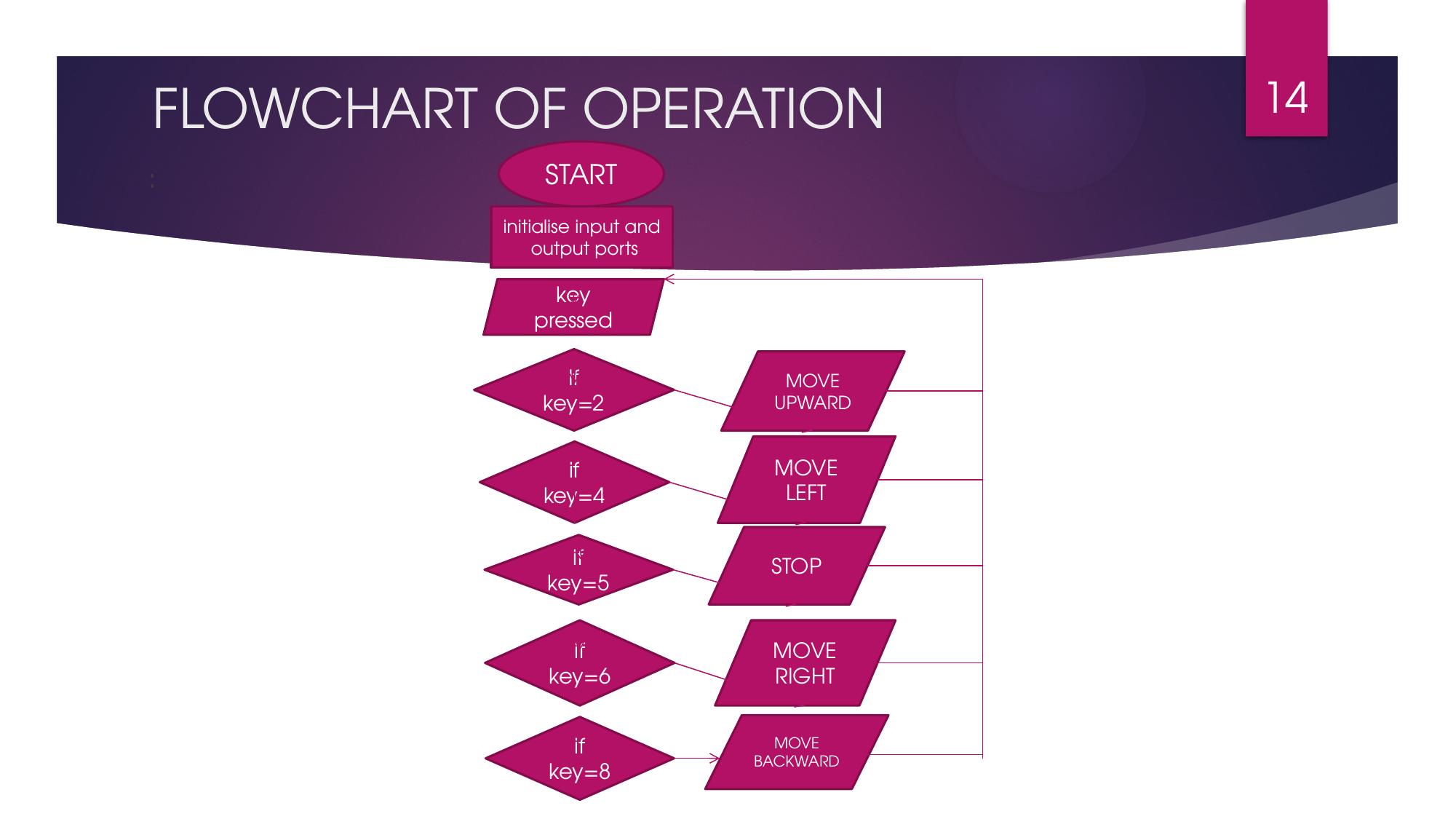

14
# FLOWCHART OF OPERATION
START
:
initialise input and
 output ports
key pressed
If key=2
MOVE UPWARD
MOVE LEFT
if key=4
STOP
if key=5
if key=6
MOVE RIGHT
MOVE BACKWARD
if key=8